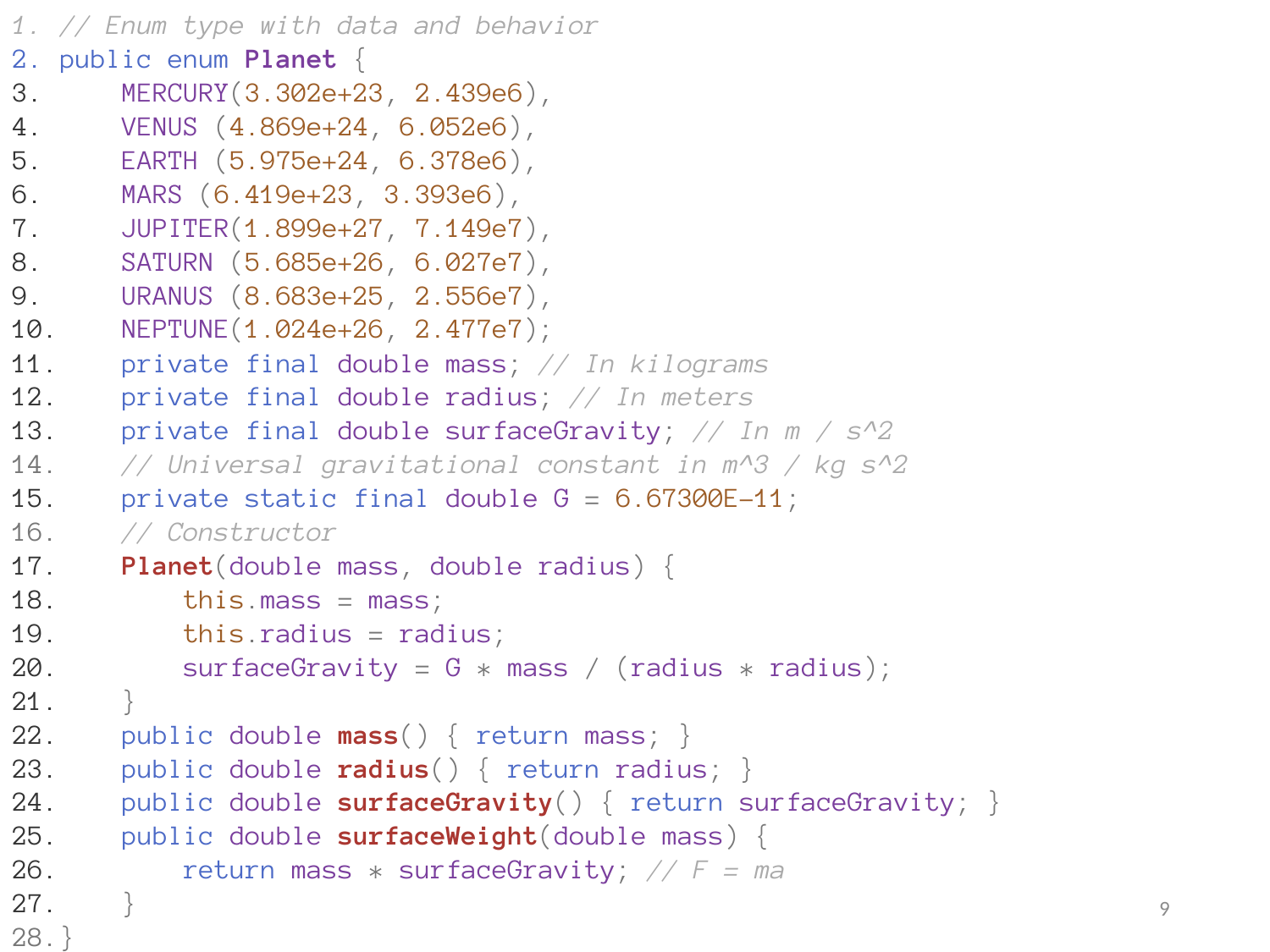

// Enum type with data and behavior
public enum Planet {
    MERCURY(3.302e+23, 2.439e6),
    VENUS (4.869e+24, 6.052e6),
    EARTH (5.975e+24, 6.378e6),
    MARS (6.419e+23, 3.393e6),
    JUPITER(1.899e+27, 7.149e7),
    SATURN (5.685e+26, 6.027e7),
    URANUS (8.683e+25, 2.556e7),
    NEPTUNE(1.024e+26, 2.477e7);
    private final double mass; // In kilograms
    private final double radius; // In meters
    private final double surfaceGravity; // In m / s^2
    // Universal gravitational constant in m^3 / kg s^2
    private static final double G = 6.67300E-11;
    // Constructor
    Planet(double mass, double radius) {
        this.mass = mass;
        this.radius = radius;
        surfaceGravity = G * mass / (radius * radius);
    }
    public double mass() { return mass; }
    public double radius() { return radius; }
    public double surfaceGravity() { return surfaceGravity; }
    public double surfaceWeight(double mass) {
        return mass * surfaceGravity; // F = ma
    }
}
9